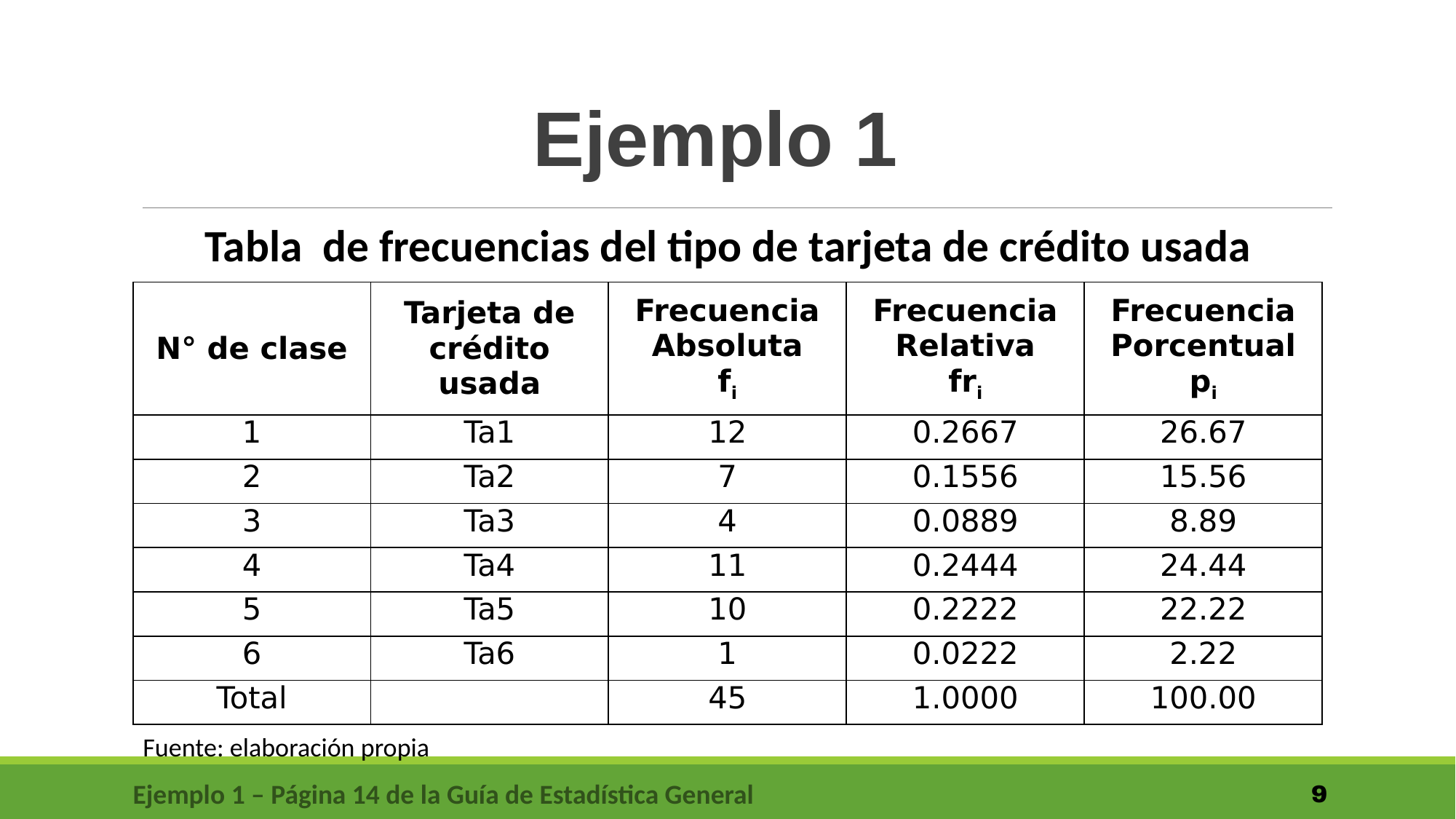

Ejemplo 1
Tabla  de frecuencias del tipo de tarjeta de crédito usada
| N° de clase | Tarjeta de crédito usada | Frecuencia Absoluta fi | Frecuencia Relativa fri | Frecuencia Porcentual pi |
| --- | --- | --- | --- | --- |
| 1 | Ta1 | 12 | 0.2667 | 26.67 |
| 2 | Ta2 | 7 | 0.1556 | 15.56 |
| 3 | Ta3 | 4 | 0.0889 | 8.89 |
| 4 | Ta4 | 11 | 0.2444 | 24.44 |
| 5 | Ta5 | 10 | 0.2222 | 22.22 |
| 6 | Ta6 | 1 | 0.0222 | 2.22 |
| Total |  | 45 | 1.0000 | 100.00 |
Fuente: elaboración propia
Ejemplo 1 – Página 14 de la Guía de Estadística General
9